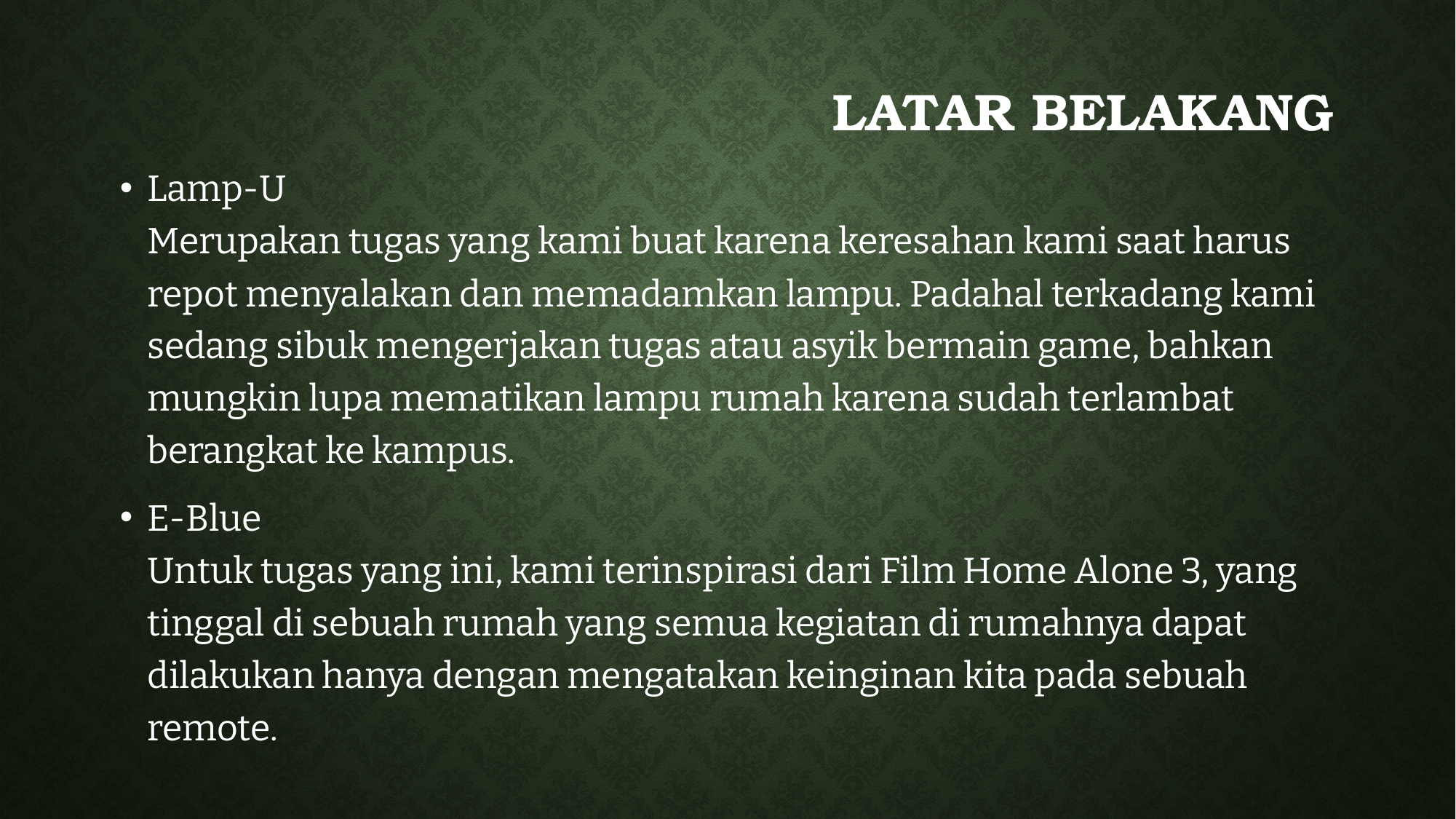

# Latar belakang
Lamp-U
Merupakan tugas yang kami buat karena keresahan kami saat harus repot menyalakan dan memadamkan lampu. Padahal terkadang kami sedang sibuk mengerjakan tugas atau asyik bermain game, bahkan mungkin lupa mematikan lampu rumah karena sudah terlambat berangkat ke kampus.
E-Blue
Untuk tugas yang ini, kami terinspirasi dari Film Home Alone 3, yang tinggal di sebuah rumah yang semua kegiatan di rumahnya dapat dilakukan hanya dengan mengatakan keinginan kita pada sebuah remote.